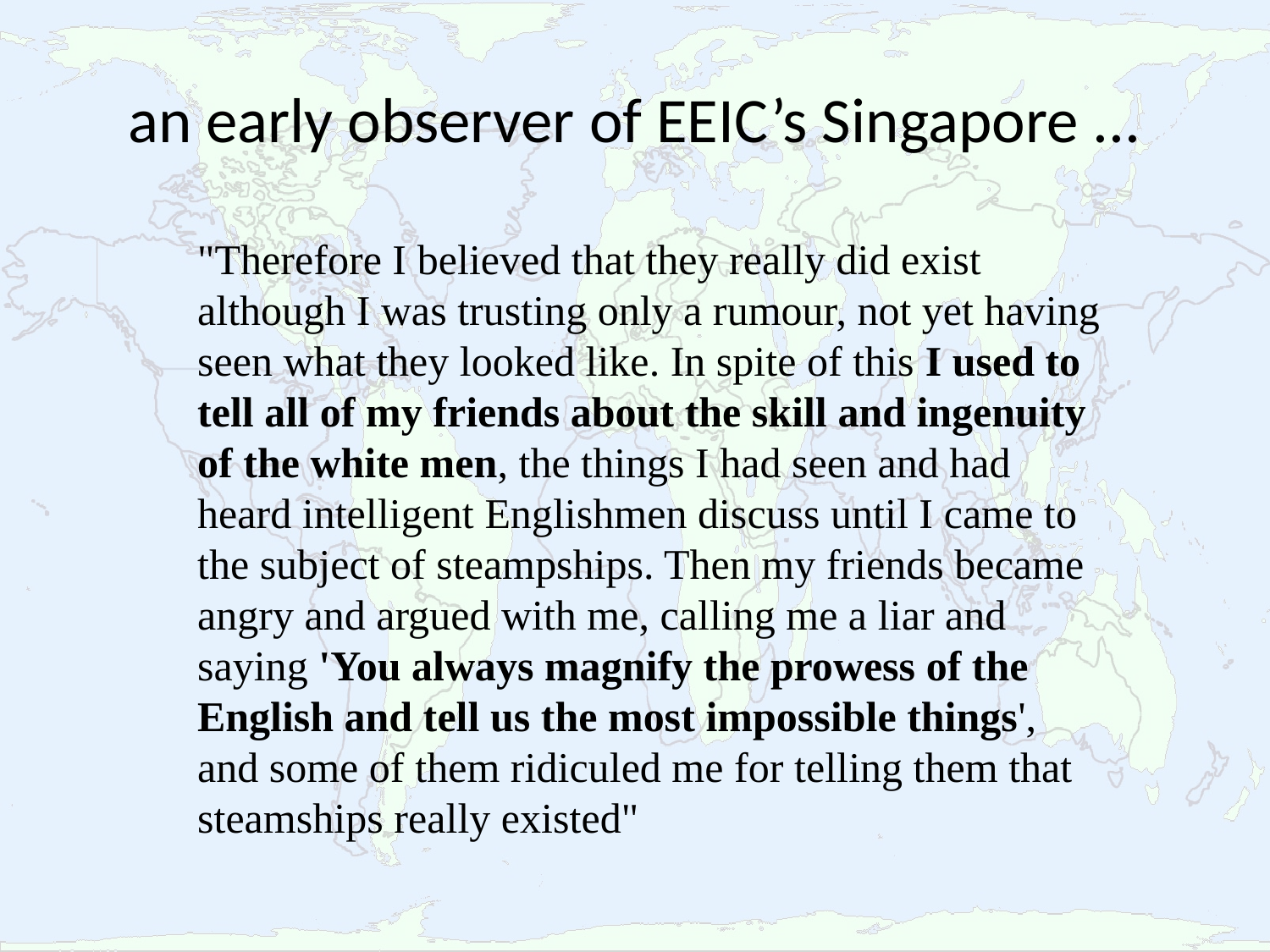

# an early observer of EEIC’s Singapore ...
"Therefore I believed that they really did exist although I was trusting only a rumour, not yet having seen what they looked like. In spite of this I used to tell all of my friends about the skill and ingenuity of the white men, the things I had seen and had heard intelligent Englishmen discuss until I came to the subject of steampships. Then my friends became angry and argued with me, calling me a liar and saying 'You always magnify the prowess of the English and tell us the most impossible things', and some of them ridiculed me for telling them that steamships really existed"